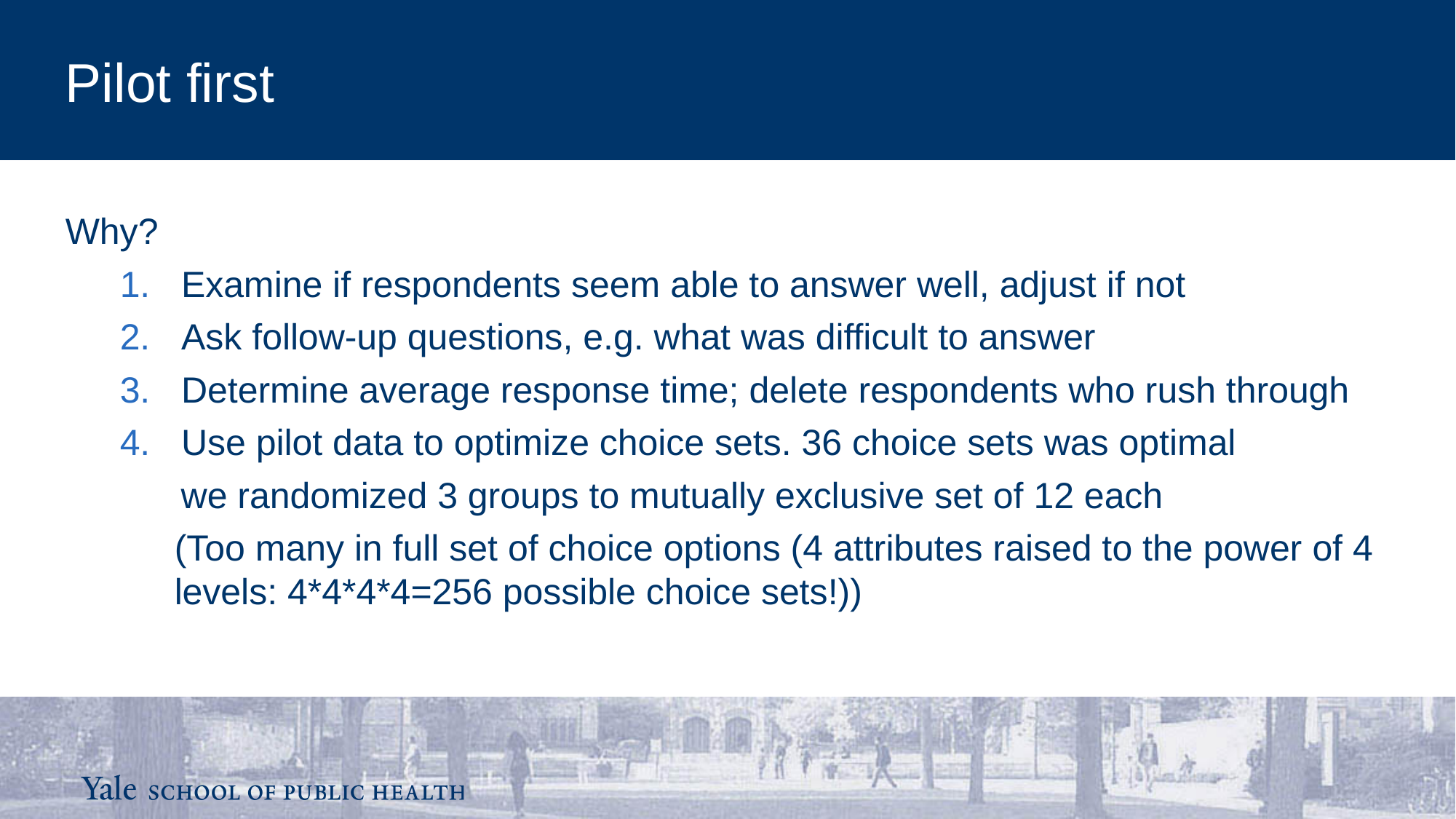

Pilot first

Why?
Examine if respondents seem able to answer well, adjust if not
Ask follow-up questions, e.g. what was difficult to answer
Determine average response time; delete respondents who rush through
Use pilot data to optimize choice sets. 36 choice sets was optimal
      we randomized 3 groups to mutually exclusive set of 12 each
(Too many in full set of choice options (4 attributes raised to the power of 4 levels: 4*4*4*4=256 possible choice sets!))